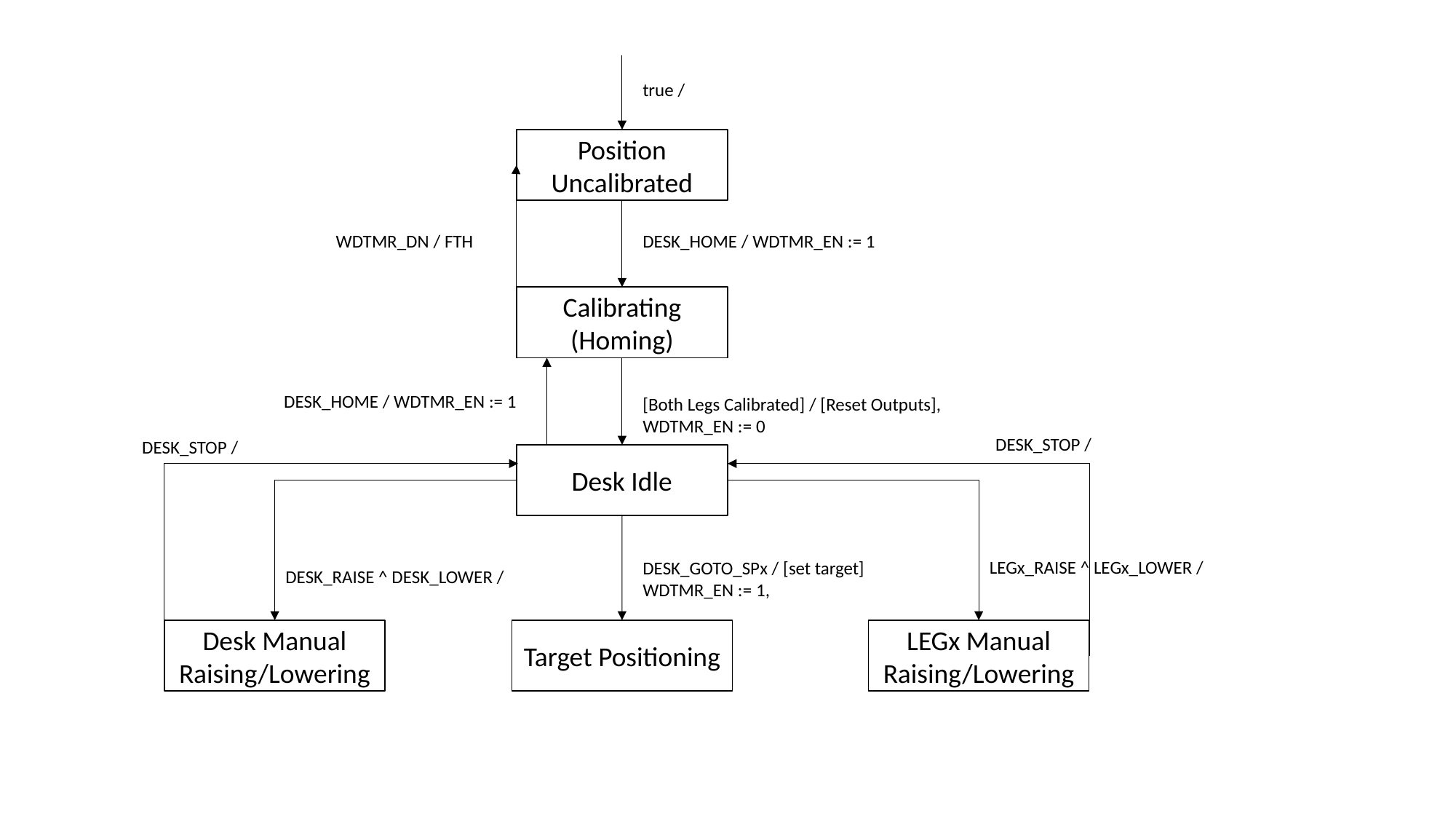

true /
Position Uncalibrated
WDTMR_DN / FTH
DESK_HOME / WDTMR_EN := 1
Calibrating (Homing)
DESK_HOME / WDTMR_EN := 1
[Both Legs Calibrated] / [Reset Outputs], WDTMR_EN := 0
DESK_STOP /
DESK_STOP /
Desk Idle
LEGx_RAISE ^ LEGx_LOWER /
DESK_GOTO_SPx / [set target]
WDTMR_EN := 1,
DESK_RAISE ^ DESK_LOWER /
Desk Manual Raising/Lowering
Target Positioning
LEGx Manual Raising/Lowering